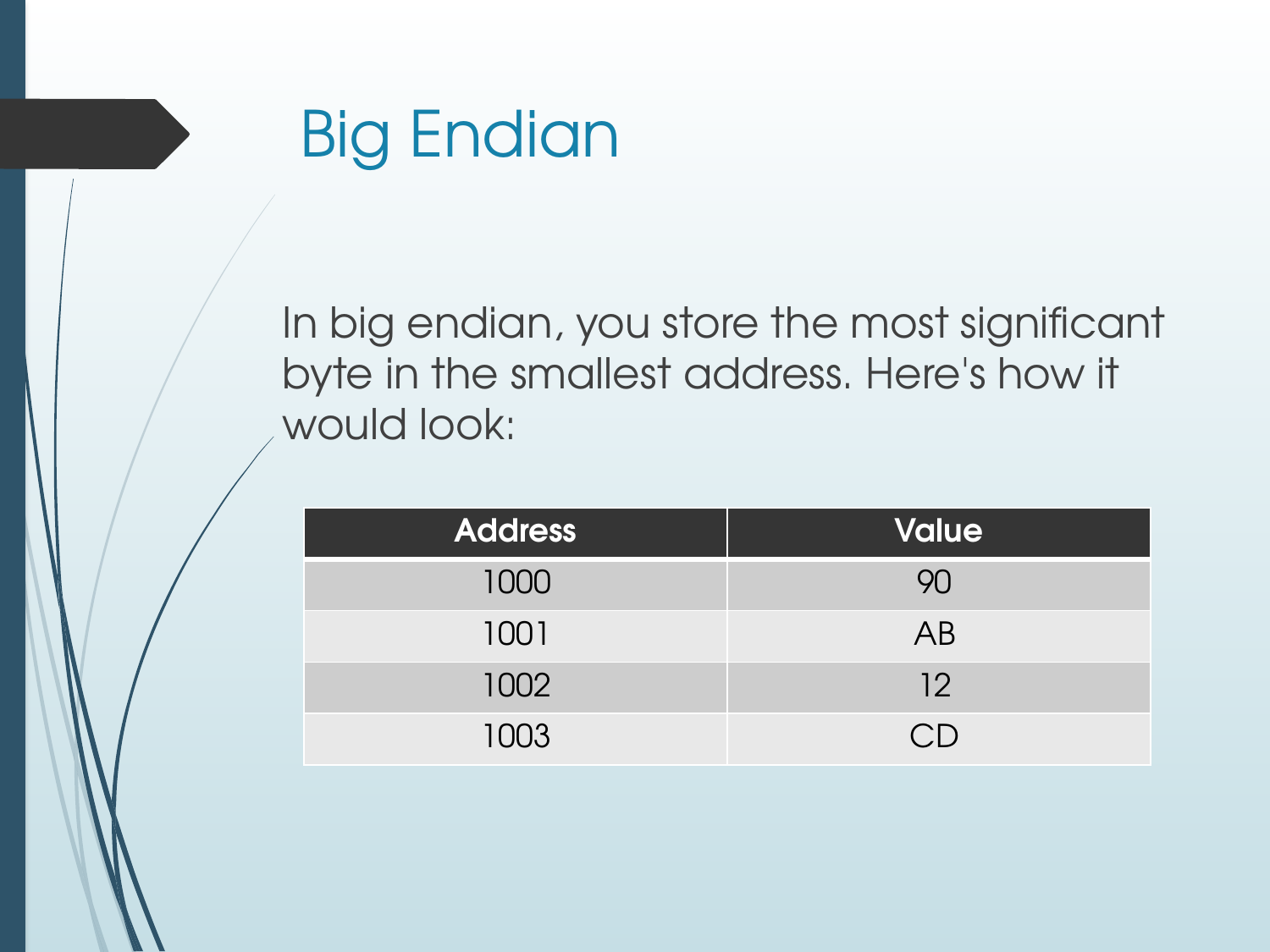

# Big Endian
In big endian, you store the most significant byte in the smallest address. Here's how it would look:

| Address | Value |
| --- | --- |
| 1000 | 90 |
| 1001 | AB |
| 1002 | 12 |
| 1003 | CD |